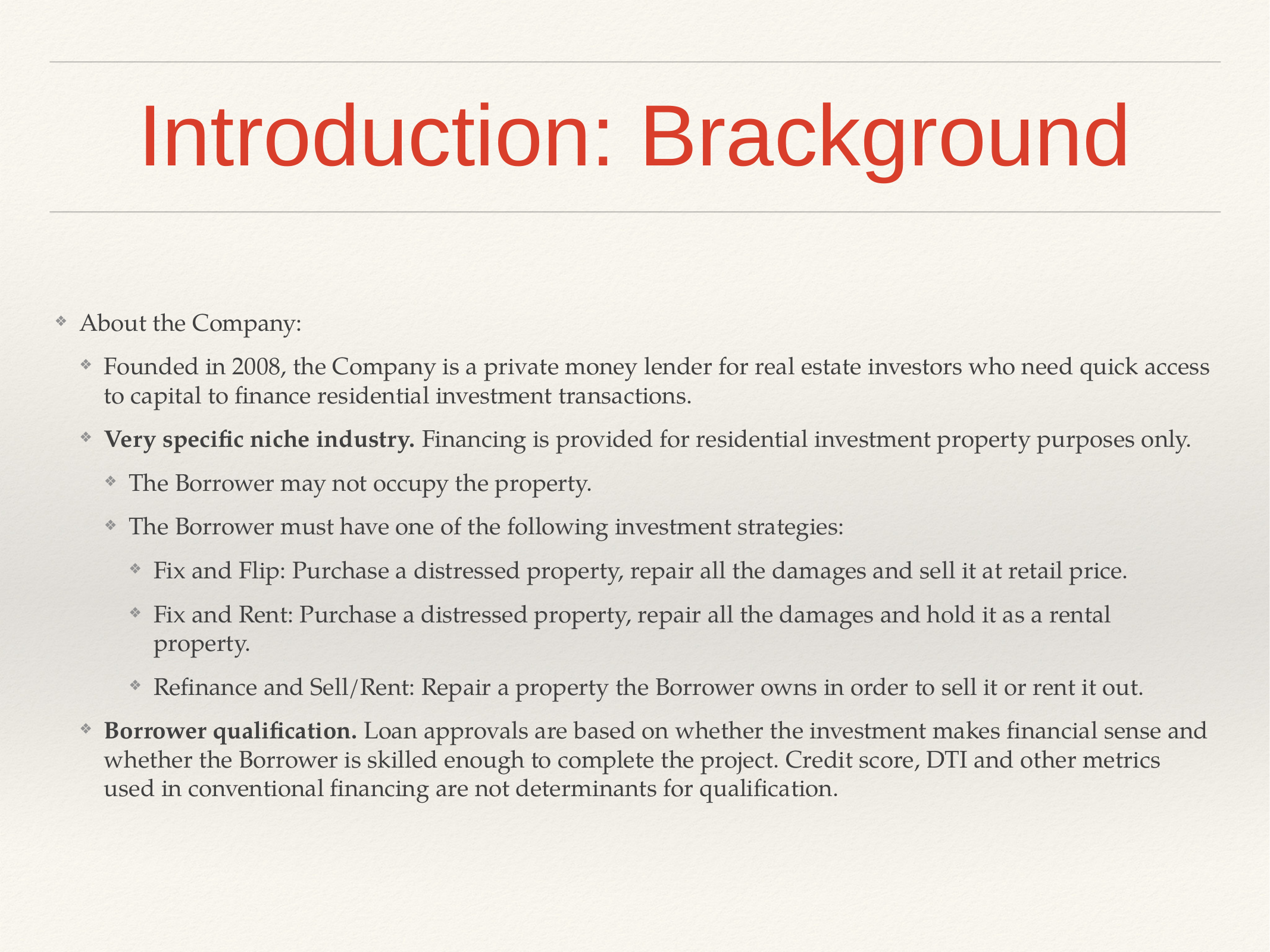

# Introduction: Brackground
About the Company:
Founded in 2008, the Company is a private money lender for real estate investors who need quick access to capital to finance residential investment transactions.
Very specific niche industry. Financing is provided for residential investment property purposes only.
The Borrower may not occupy the property.
The Borrower must have one of the following investment strategies:
Fix and Flip: Purchase a distressed property, repair all the damages and sell it at retail price.
Fix and Rent: Purchase a distressed property, repair all the damages and hold it as a rental property.
Refinance and Sell/Rent: Repair a property the Borrower owns in order to sell it or rent it out.
Borrower qualification. Loan approvals are based on whether the investment makes financial sense and whether the Borrower is skilled enough to complete the project. Credit score, DTI and other metrics used in conventional financing are not determinants for qualification.